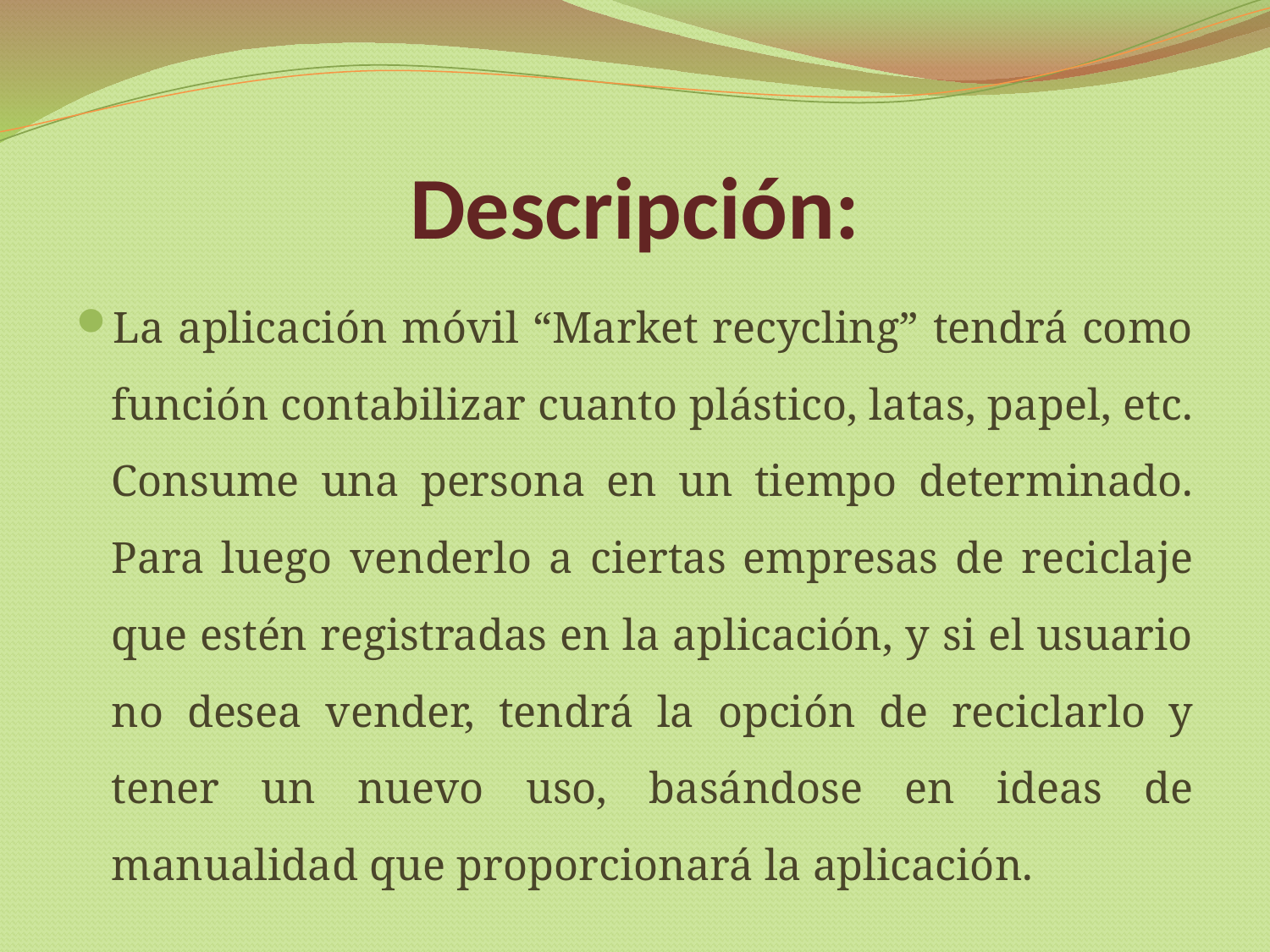

# Descripción:
La aplicación móvil “Market recycling” tendrá como función contabilizar cuanto plástico, latas, papel, etc. Consume una persona en un tiempo determinado. Para luego venderlo a ciertas empresas de reciclaje que estén registradas en la aplicación, y si el usuario no desea vender, tendrá la opción de reciclarlo y tener un nuevo uso, basándose en ideas de manualidad que proporcionará la aplicación.